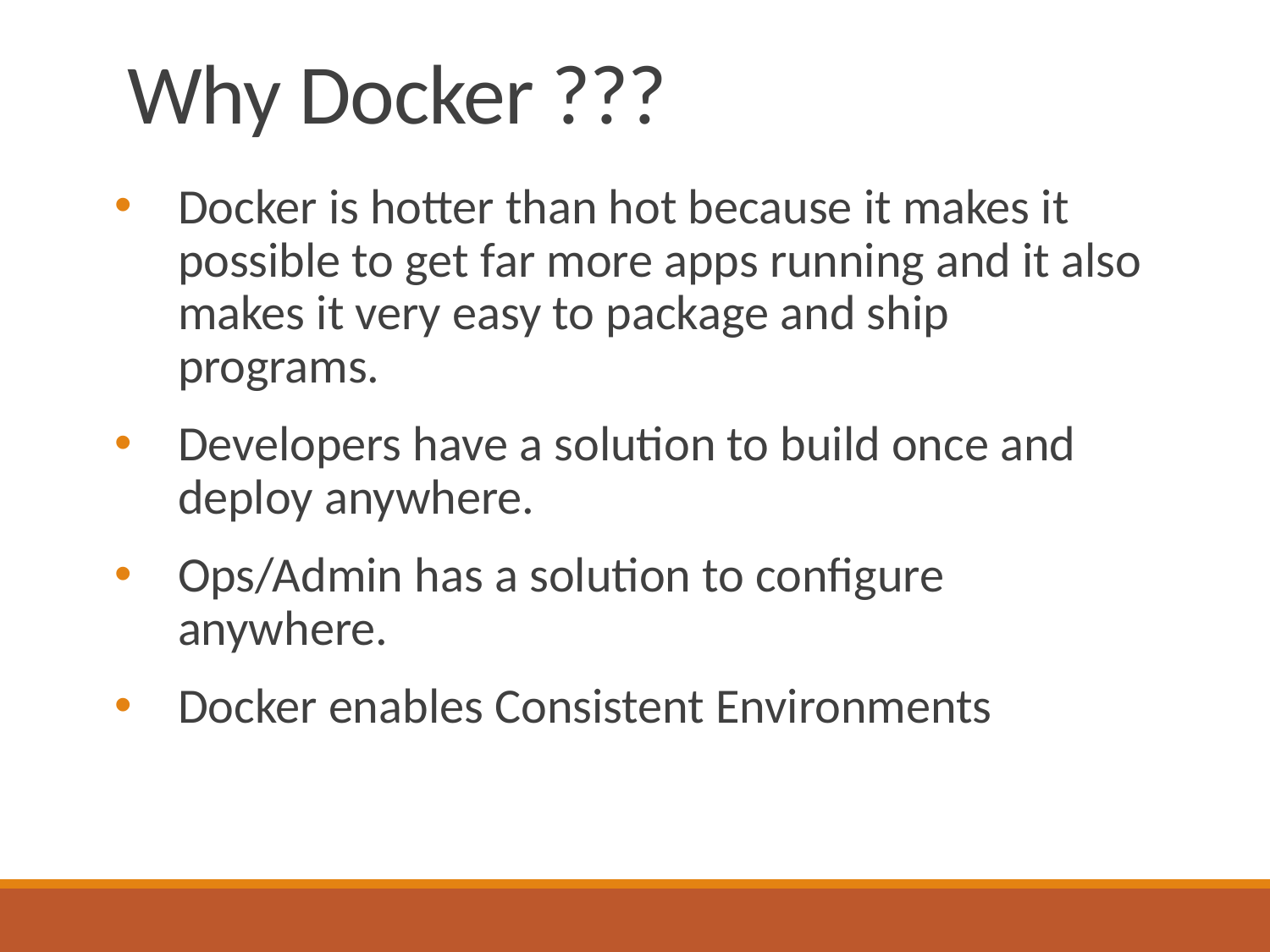

# Why Docker ???
Docker is hotter than hot because it makes it possible to get far more apps running and it also makes it very easy to package and ship programs.
Developers have a solution to build once and deploy anywhere.
Ops/Admin has a solution to configure anywhere.
Docker enables Consistent Environments